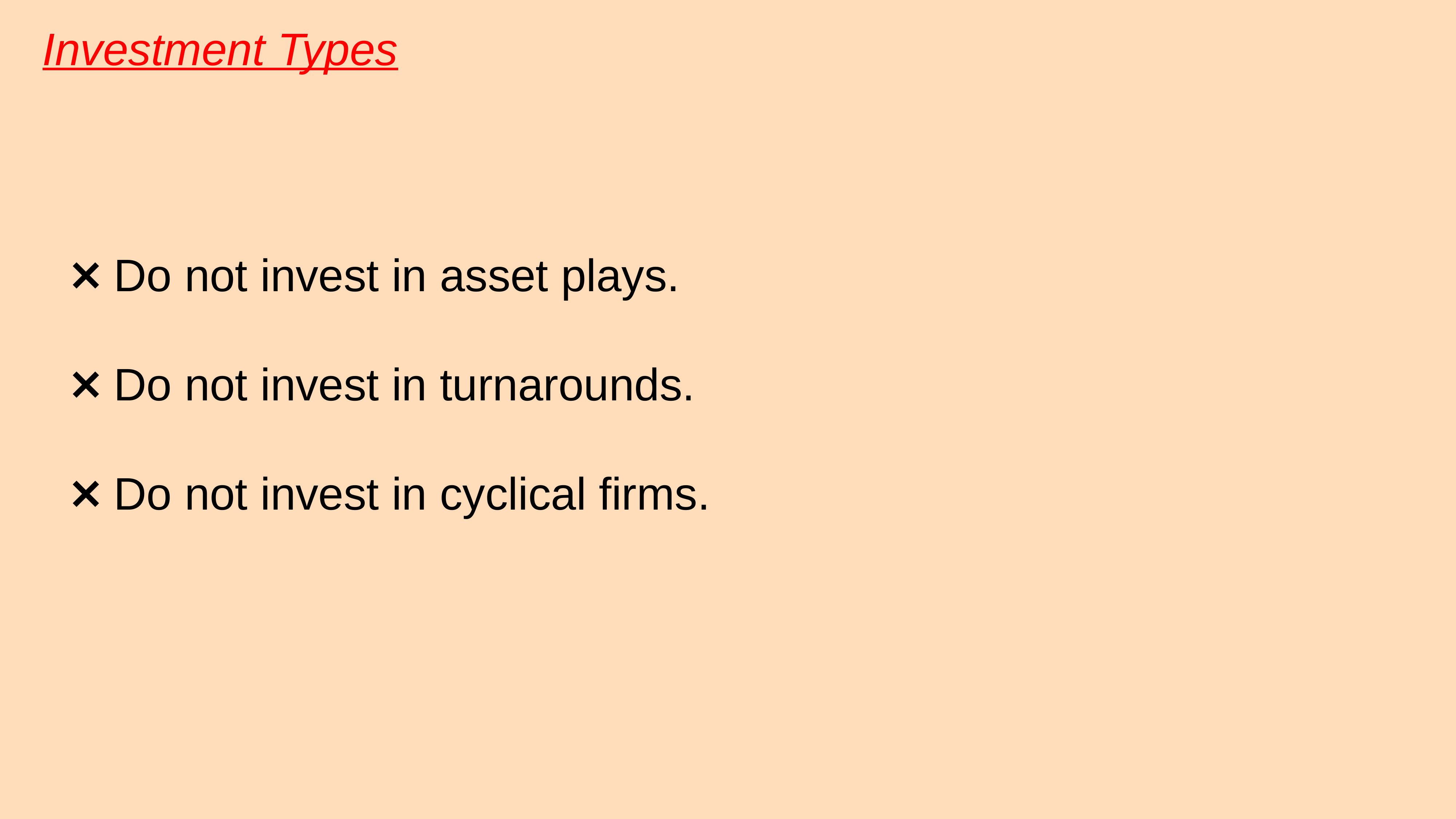

Investment Types
❌ Do not invest in asset plays.

❌ Do not invest in turnarounds.

❌ Do not invest in cyclical firms.